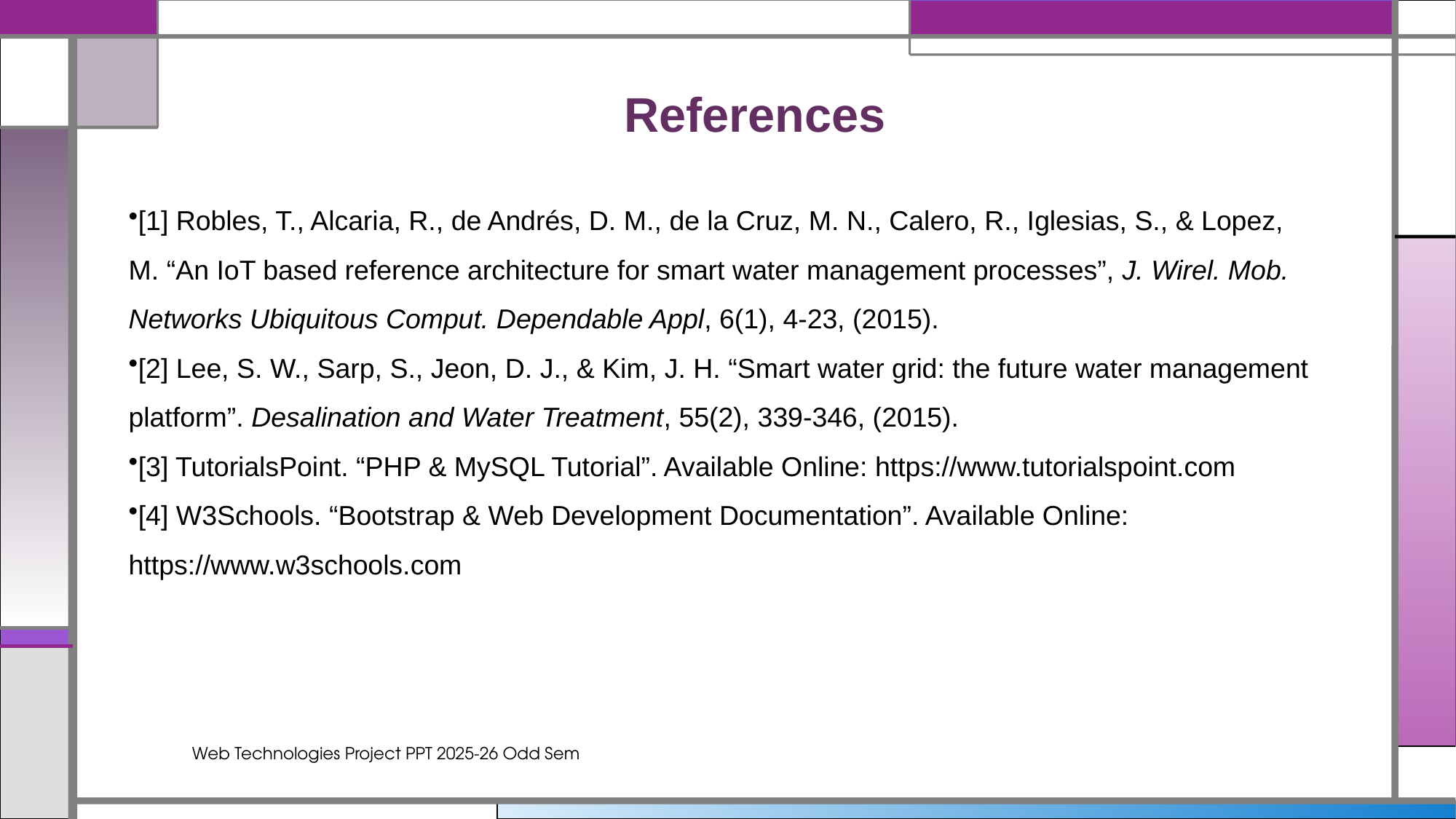

# References

[1] Robles, T., Alcaria, R., de Andrés, D. M., de la Cruz, M. N., Calero, R., Iglesias, S., & Lopez, M. “An IoT based reference architecture for smart water management processes”, J. Wirel. Mob. Networks Ubiquitous Comput. Dependable Appl, 6(1), 4-23, (2015).
[2] Lee, S. W., Sarp, S., Jeon, D. J., & Kim, J. H. “Smart water grid: the future water management platform”. Desalination and Water Treatment, 55(2), 339-346, (2015).
[3] TutorialsPoint. “PHP & MySQL Tutorial”. Available Online: https://www.tutorialspoint.com
[4] W3Schools. “Bootstrap & Web Development Documentation”. Available Online: https://www.w3schools.com
Web Technologies Project PPT 2025-26 Odd Sem